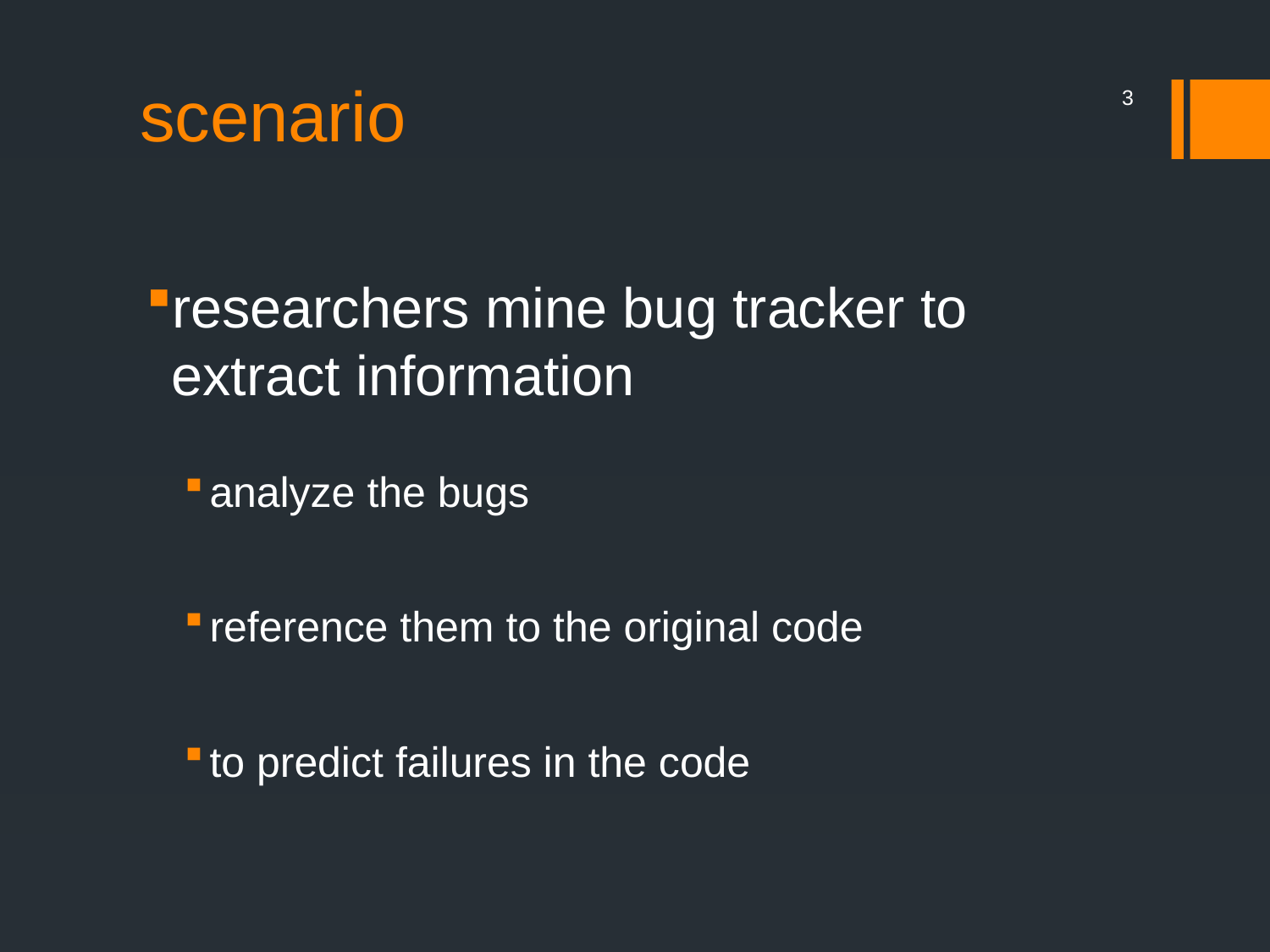

# scenario
3
researchers mine bug tracker to extract information

analyze the bugs

reference them to the original code

to predict failures in the code